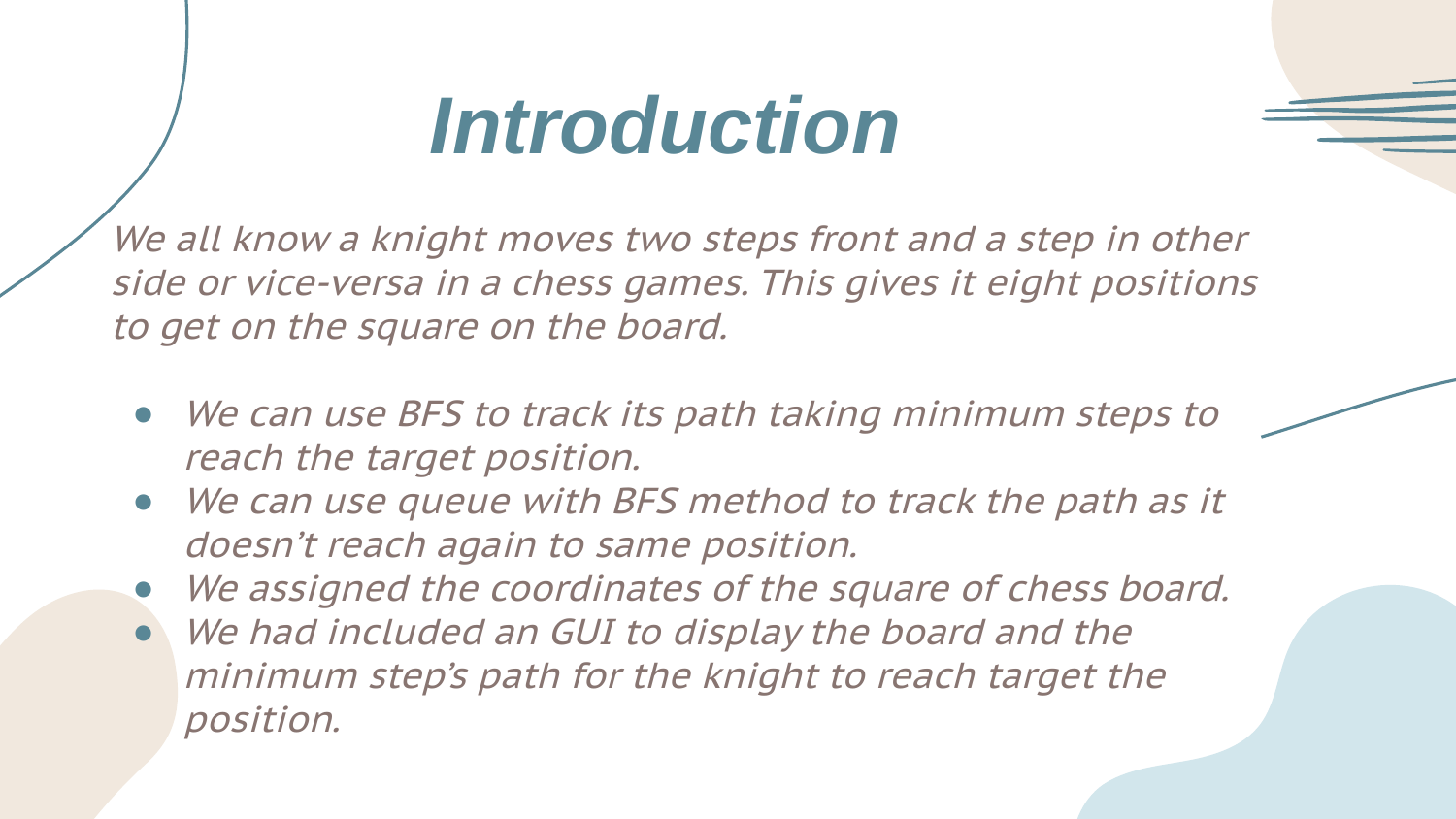

# Introduction
We all know a knight moves two steps front and a step in other side or vice-versa in a chess games. This gives it eight positions to get on the square on the board.

We can use BFS to track its path taking minimum steps to reach the target position.
We can use queue with BFS method to track the path as it doesn’t reach again to same position.
We assigned the coordinates of the square of chess board.
We had included an GUI to display the board and the minimum step’s path for the knight to reach target the position.